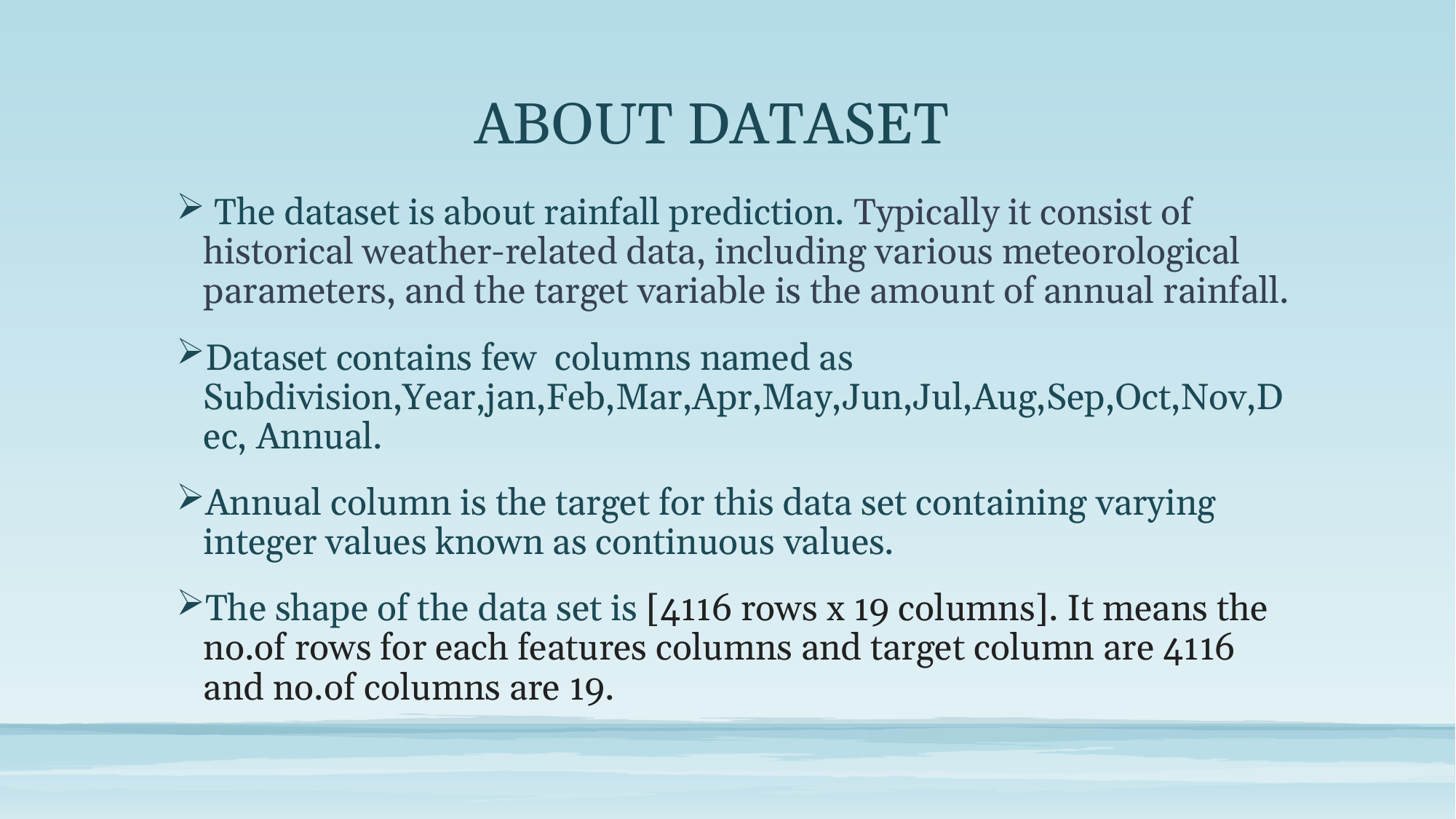

# ABOUT DATASET
 The dataset is about rainfall prediction. Typically it consist of historical weather-related data, including various meteorological parameters, and the target variable is the amount of annual rainfall.
Dataset contains few  columns named as  Subdivision,Year,jan,Feb,Mar,Apr,May,Jun,Jul,Aug,Sep,Oct,Nov,Dec, Annual.
Annual column is the target for this data set containing varying integer values known as continuous values.
The shape of the data set is [4116 rows x 19 columns]. It means the no.of rows for each features columns and target column are 4116 and no.of columns are 19.